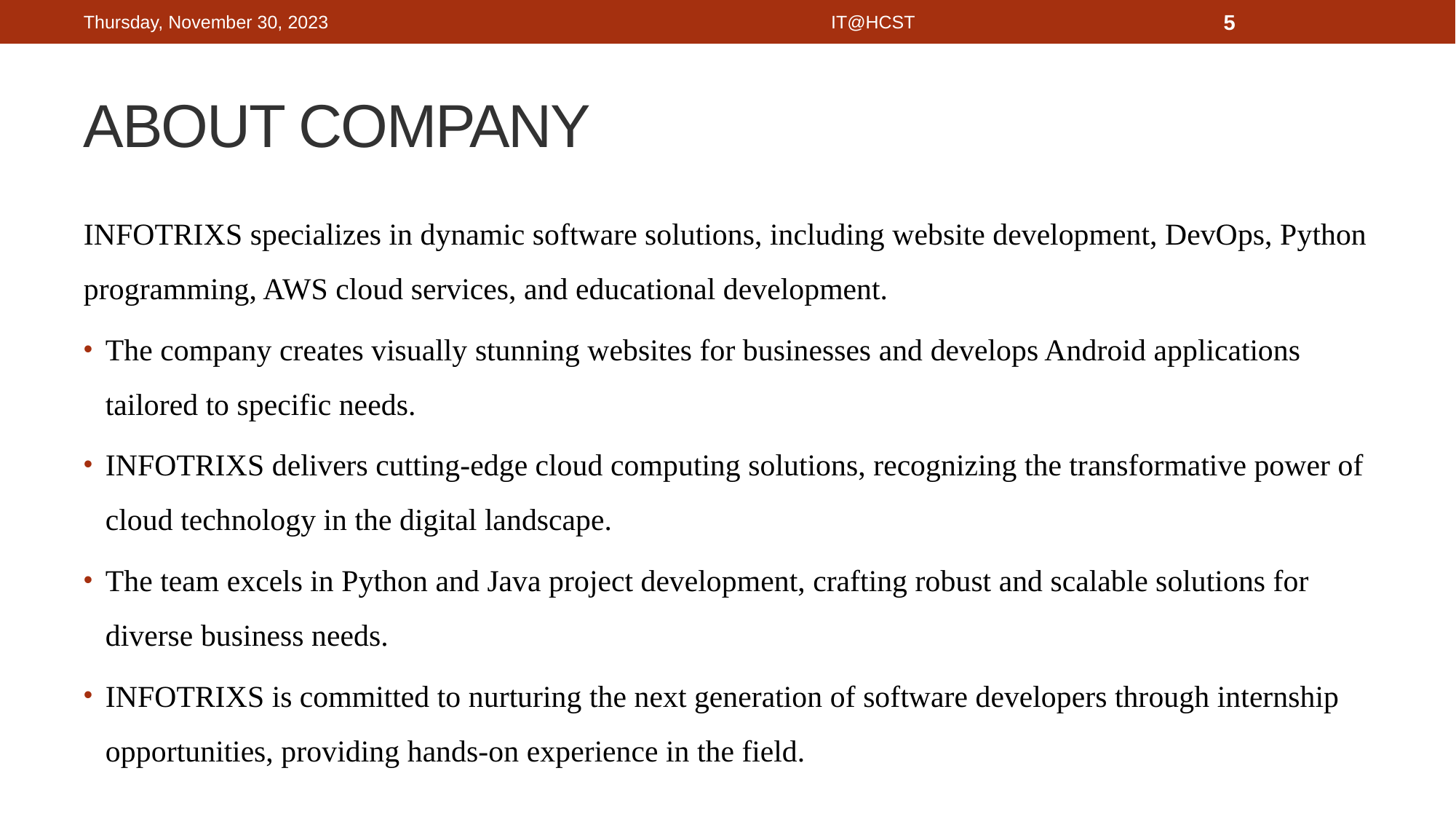

Thursday, November 30, 2023
IT@HCST
5
# ABOUT COMPANY
INFOTRIXS specializes in dynamic software solutions, including website development, DevOps, Python programming, AWS cloud services, and educational development.
The company creates visually stunning websites for businesses and develops Android applications tailored to specific needs.
INFOTRIXS delivers cutting-edge cloud computing solutions, recognizing the transformative power of cloud technology in the digital landscape.
The team excels in Python and Java project development, crafting robust and scalable solutions for diverse business needs.
INFOTRIXS is committed to nurturing the next generation of software developers through internship opportunities, providing hands-on experience in the field.